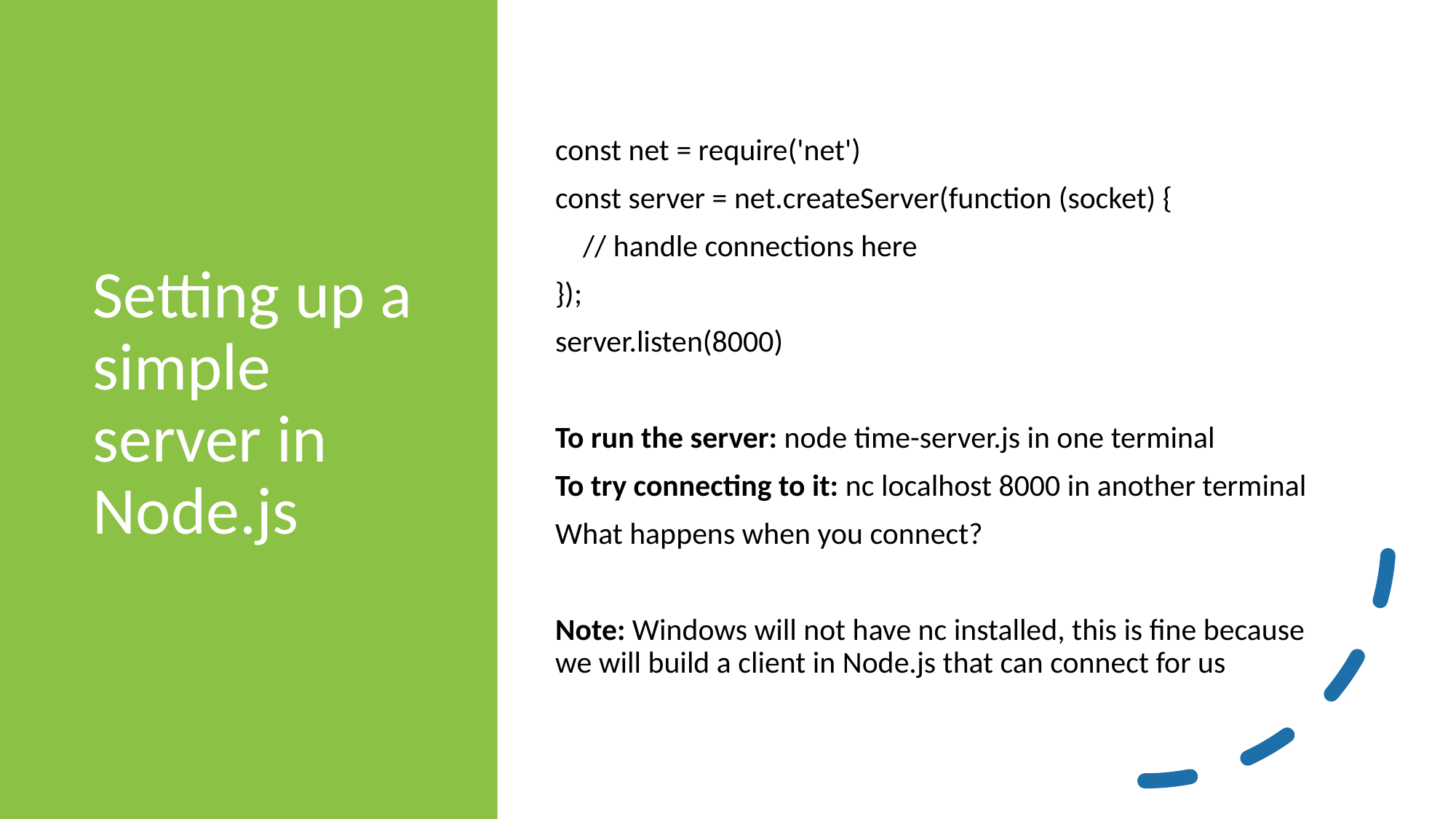

const net = require('net')
const server = net.createServer(function (socket) {
    // handle connections here
});
server.listen(8000)

To run the server: node time-server.js in one terminal
To try connecting to it: nc localhost 8000 in another terminal
What happens when you connect?

Note: Windows will not have nc installed, this is fine because we will build a client in Node.js that can connect for us
# Setting up a simple server in Node.js